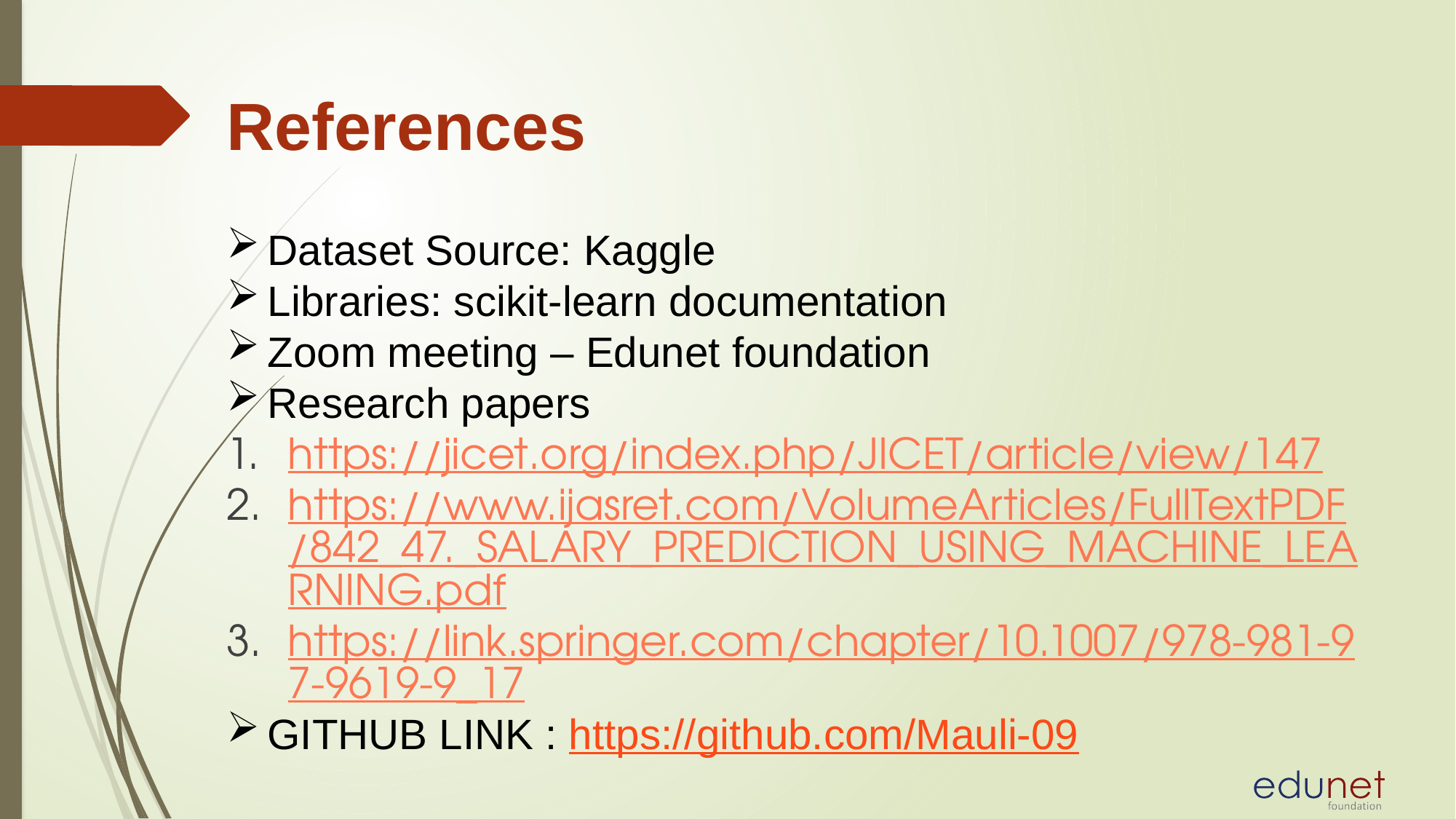

# References
Dataset Source: Kaggle
Libraries: scikit-learn documentation
Zoom meeting – Edunet foundation
Research papers
https://jicet.org/index.php/JICET/article/view/147
https://www.ijasret.com/VolumeArticles/FullTextPDF/842_47._SALARY_PREDICTION_USING_MACHINE_LEARNING.pdf
https://link.springer.com/chapter/10.1007/978-981-97-9619-9_17
GITHUB LINK : https://github.com/Mauli-09